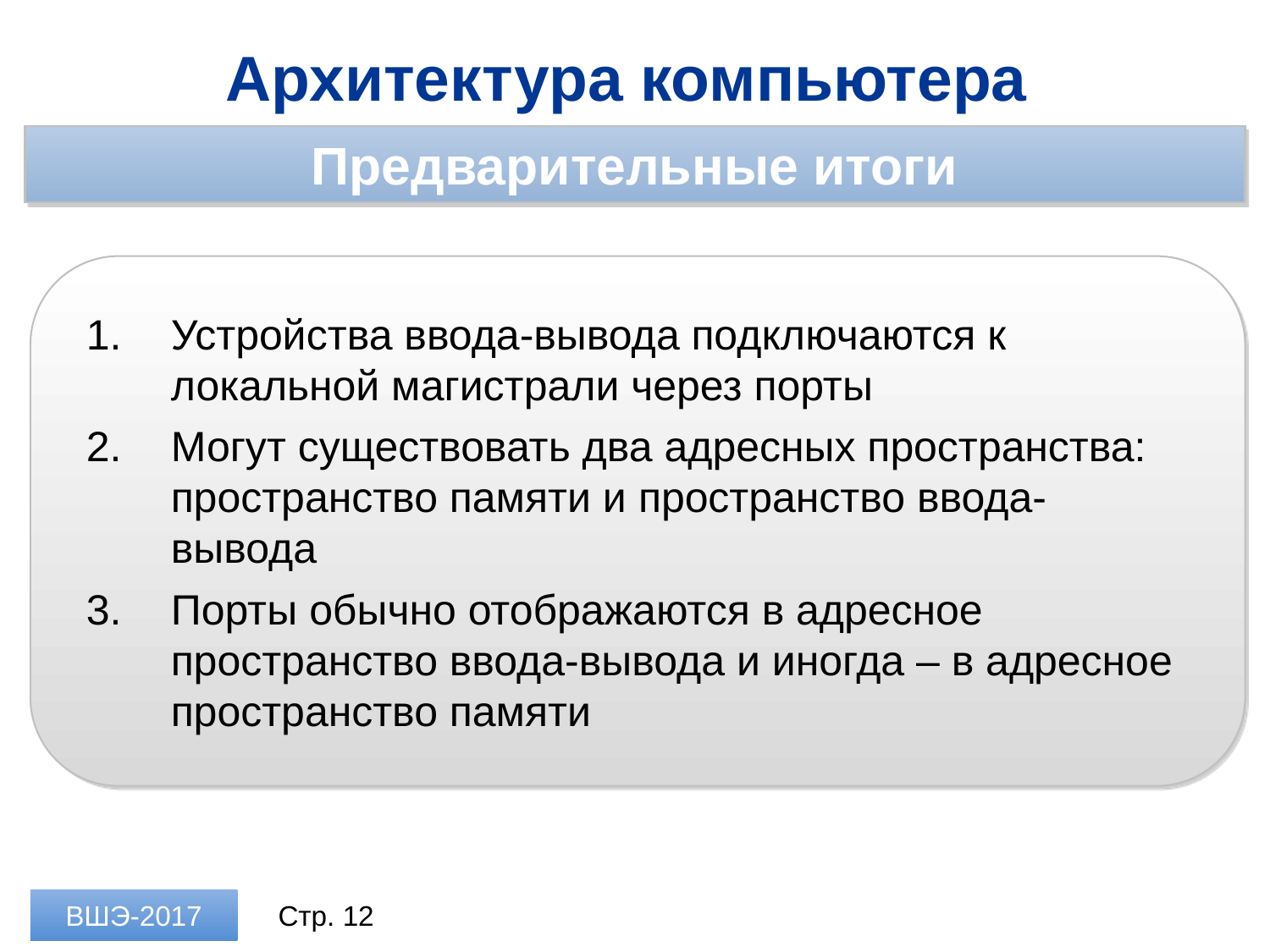

Архитектура компьютера
Предварительные итоги
Устройства ввода-вывода подключаются к локальной магистрали через порты
Могут существовать два адресных пространства: пространство памяти и пространство ввода-вывода
Порты обычно отображаются в адресное пространство ввода-вывода и иногда – в адресное пространство памяти
ВШЭ-2017
Стр. 12